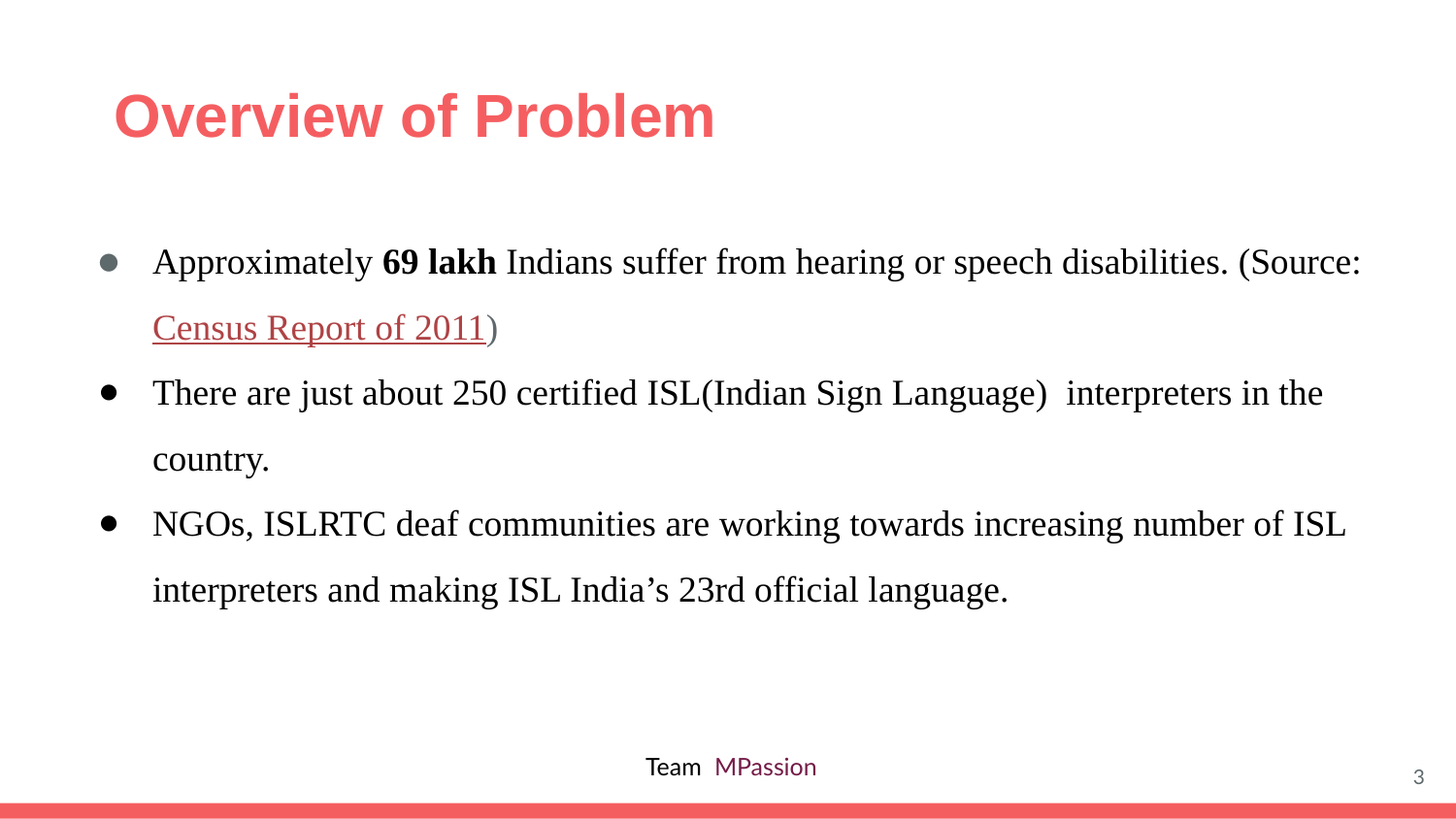

# Overview of Problem
Approximately 69 lakh Indians suffer from hearing or speech disabilities. (Source: Census Report of 2011)
There are just about 250 certified ISL(Indian Sign Language)  interpreters in the country.
NGOs, ISLRTC deaf communities are working towards increasing number of ISL interpreters and making ISL India’s 23rd official language.

3